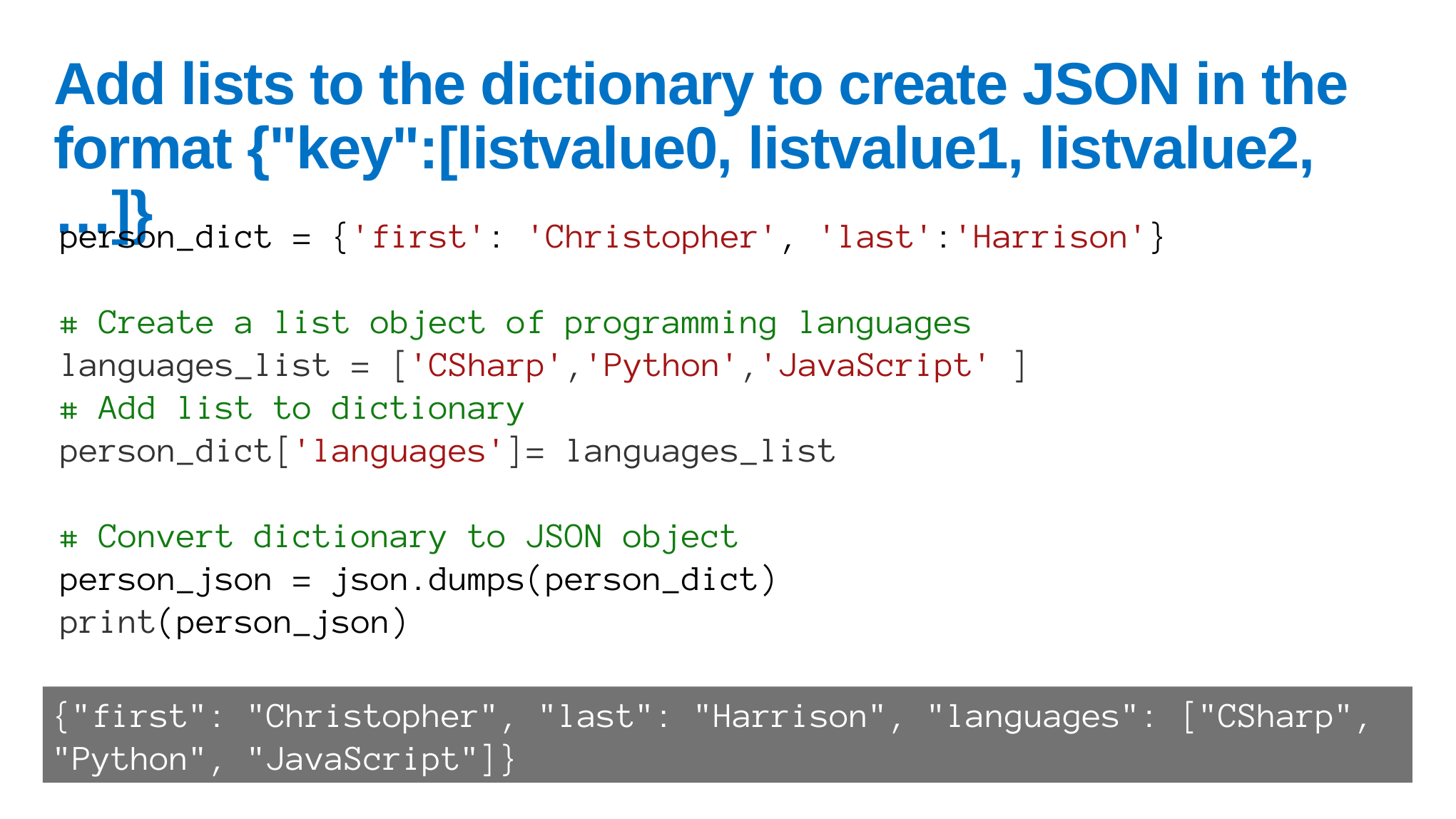

# Add lists to the dictionary to create JSON in the format {"key":[listvalue0, listvalue1, listvalue2, …]}
person_dict = {'first': 'Christopher', 'last':'Harrison'}

# Create a list object of programming languages
languages_list = ['CSharp','Python','JavaScript' ]
# Add list to dictionary
person_dict['languages']= languages_list

# Convert dictionary to JSON object
person_json = json.dumps(person_dict)
print(person_json)
{"first": "Christopher", "last": "Harrison", "languages": ["CSharp", "Python", "JavaScript"]}